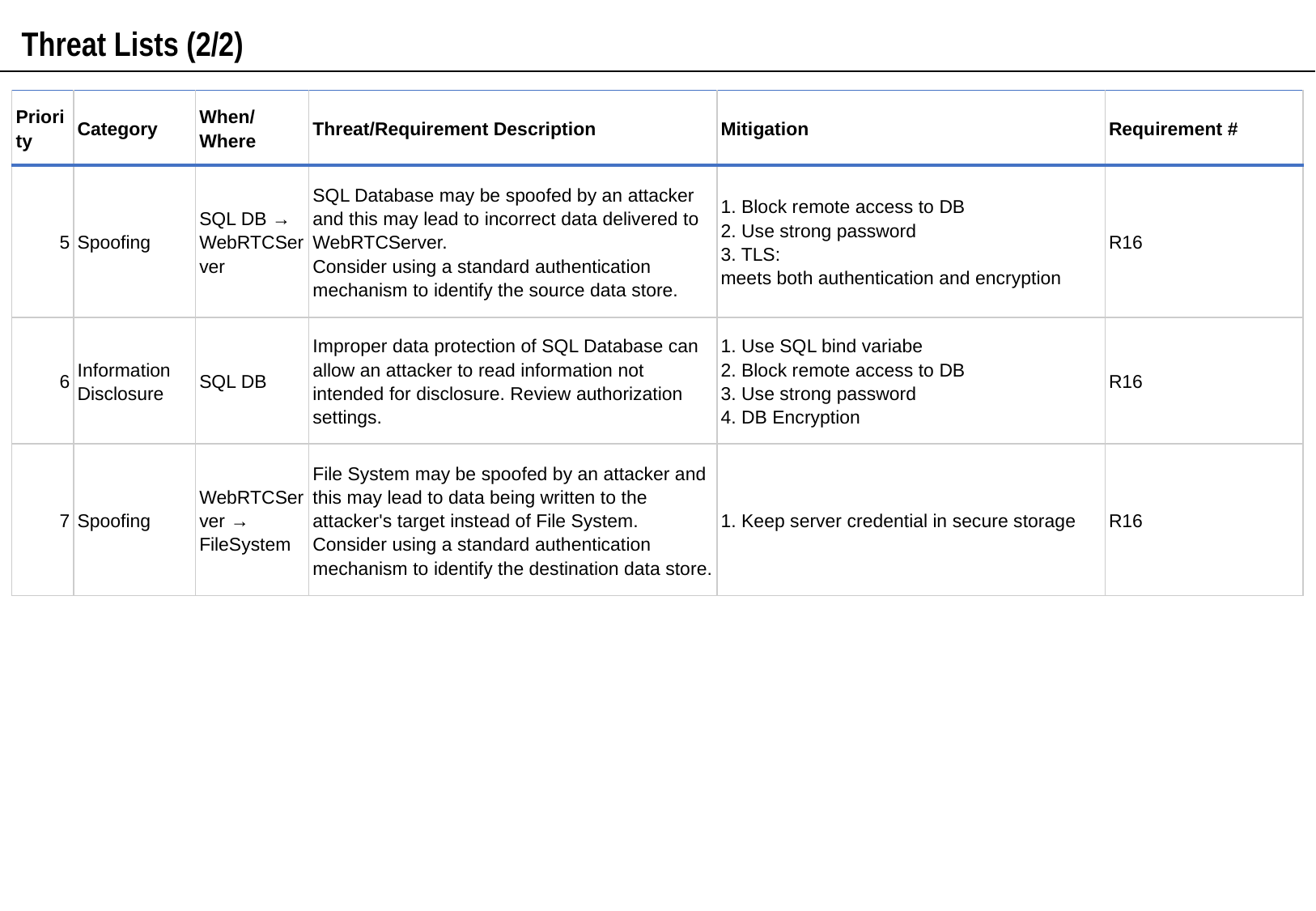

Threat Lists (2/2)
| Priority | Category | When/Where | Threat/Requirement Description | Mitigation | Requirement # |
| --- | --- | --- | --- | --- | --- |
| 5 | Spoofing | SQL DB → WebRTCServer | SQL Database may be spoofed by an attacker and this may lead to incorrect data delivered to WebRTCServer. Consider using a standard authentication mechanism to identify the source data store. | 1. Block remote access to DB 2. Use strong password 3. TLS: meets both authentication and encryption | R16 |
| 6 | Information Disclosure | SQL DB | Improper data protection of SQL Database can allow an attacker to read information not intended for disclosure. Review authorization settings. | 1. Use SQL bind variabe 2. Block remote access to DB 3. Use strong password 4. DB Encryption | R16 |
| 7 | Spoofing | WebRTCServer → FileSystem | File System may be spoofed by an attacker and this may lead to data being written to the attacker's target instead of File System. Consider using a standard authentication mechanism to identify the destination data store. | 1. Keep server credential in secure storage | R16 |